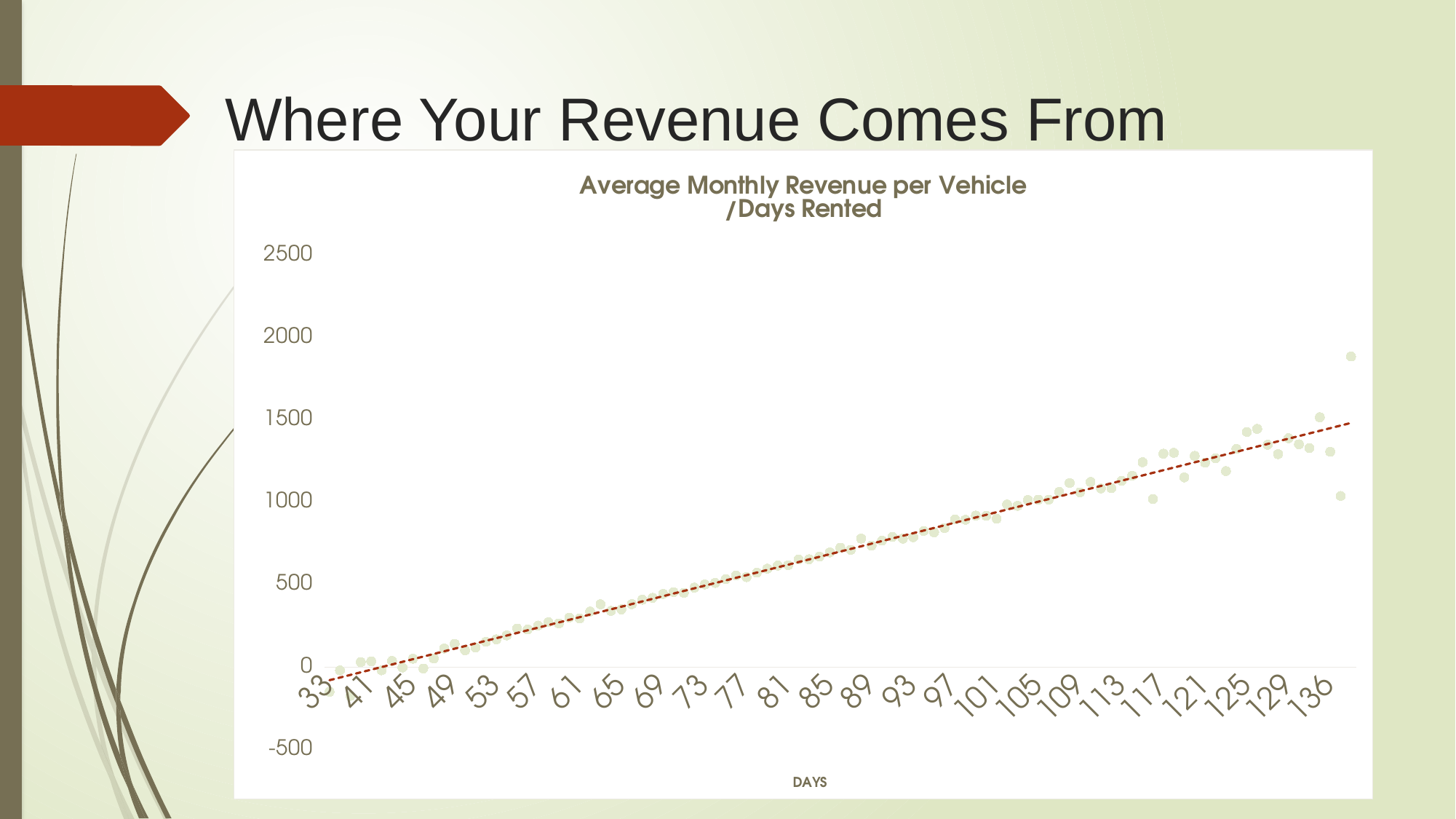

# Where Your Revenue Comes From

### Chart: Average Monthly Revenue per Vehicle
/Days Rented

| Category | Total |
|---|---|
| 33 | -150.40999999999985 |
| 38 | -20.228333333333314 |
| 39 | -175.2933333333333 |
| 40 | 29.868000000000006 |
| 41 | 34.66500000000002 |
| 42 | -20.012857142857133 |
| 43 | 36.81166666666667 |
| 44 | -2.5419999999999847 |
| 45 | 50.22999999999999 |
| 46 | -8.868749999999977 |
| 47 | 51.689999999999955 |
| 48 | 112.47 |
| 49 | 141.2725 |
| 50 | 101.47428571428571 |
| 51 | 118.1773684210526 |
| 52 | 153.0395 |
| 53 | 168.283 |
| 54 | 191.98727272727274 |
| 55 | 234.1704 |
| 56 | 227.8468 |
| 57 | 251.7188461538461 |
| 58 | 272.75483870967736 |
| 59 | 264.9425 |
| 60 | 300.25394736842105 |
| 61 | 294.93981132075476 |
| 62 | 337.17722222222227 |
| 63 | 380.96833333333336 |
| 64 | 340.6001666666667 |
| 65 | 349.56982456140344 |
| 66 | 381.48553846153834 |
| 67 | 408.6413580246913 |
| 68 | 420.17804597701155 |
| 69 | 443.4428048780485 |
| 70 | 454.670843373494 |
| 71 | 450.3018309859155 |
| 72 | 481.97341176470593 |
| 73 | 500.9695348837209 |
| 74 | 510.29885416666644 |
| 75 | 533.4934146341465 |
| 76 | 555.8142708333334 |
| 77 | 545.4709302325582 |
| 78 | 572.500882352941 |
| 79 | 596.7324271844659 |
| 80 | 615.9501851851851 |
| 81 | 618.4693478260868 |
| 82 | 652.7275268817205 |
| 83 | 654.158333333333 |
| 84 | 670.099090909091 |
| 85 | 695.7706060606058 |
| 86 | 724.3522826086959 |
| 87 | 711.3525287356322 |
| 88 | 779.5715053763439 |
| 89 | 736.73987012987 |
| 90 | 767.3055952380953 |
| 91 | 789.7795714285712 |
| 92 | 779.1911267605634 |
| 93 | 788.2347058823528 |
| 94 | 826.216 |
| 95 | 817.4738333333333 |
| 96 | 843.6070000000002 |
| 97 | 896.1844642857142 |
| 98 | 893.9633333333334 |
| 99 | 919.2891071428572 |
| 100 | 917.669347826087 |
| 101 | 900.585744680851 |
| 102 | 986.0891428571427 |
| 103 | 978.1864285714286 |
| 104 | 1013.5704347826088 |
| 105 | 1016.3223529411764 |
| 106 | 1016.0197727272728 |
| 107 | 1062.5764285714288 |
| 108 | 1116.8512 |
| 109 | 1060.4226086956521 |
| 110 | 1122.939230769231 |
| 111 | 1083.676923076923 |
| 112 | 1086.0804545454546 |
| 113 | 1130.2400000000002 |
| 114 | 1160.7641666666666 |
| 115 | 1242.94 |
| 116 | 1020.2849999999999 |
| 117 | 1294.9099999999999 |
| 118 | 1300.17 |
| 119 | 1150.9622222222222 |
| 120 | 1281.5344444444443 |
| 121 | 1240.1000000000001 |
| 122 | 1267.2266666666667 |
| 123 | 1189.2250000000001 |
| 124 | 1323.3412500000002 |
| 125 | 1427.124 |
| 126 | 1445.3650000000002 |
| 127 | 1349.0300000000002 |
| 128 | 1291.9775 |
| 129 | 1388.8 |
| 130 | 1352.145 |
| 131 | 1329.7 |
| 135 | 1515.75 |
| 136 | 1306.5300000000002 |
| 137 | 1038.5900000000001 |
| 142 | 1884.8100000000002 |

### Chart: Average Revenue per Vehicle
/Days Rented

| Category | Total |
|---|---|
| 33 | -1504.0999999999985 |
| 38 | -202.28333333333362 |
| 39 | -1752.9333333333334 |
| 40 | 298.6800000000001 |
| 41 | 346.6500000000001 |
| 42 | -200.12857142857163 |
| 43 | 368.1166666666666 |
| 44 | -25.41999999999989 |
| 45 | 502.2999999999997 |
| 46 | -88.68749999999977 |
| 47 | 516.8999999999997 |
| 48 | 1124.7000000000003 |
| 49 | 1412.7250000000001 |
| 50 | 1014.7428571428572 |
| 51 | 1181.7736842105267 |
| 52 | 1530.395 |
| 53 | 1682.8299999999992 |
| 54 | 1919.8727272727274 |
| 55 | 2341.7039999999997 |
| 56 | 2278.4680000000003 |
| 57 | 2517.188461538461 |
| 58 | 2727.548387096774 |
| 59 | 2649.425 |
| 60 | 3002.539473684211 |
| 61 | 2949.398113207548 |
| 62 | 3371.7722222222214 |
| 63 | 3809.6833333333334 |
| 64 | 3406.0016666666666 |
| 65 | 3495.6982456140345 |
| 66 | 3814.8553846153845 |
| 67 | 4086.413580246915 |
| 68 | 4201.780459770114 |
| 69 | 4434.428048780487 |
| 70 | 4546.708433734938 |
| 71 | 4503.018309859156 |
| 72 | 4819.734117647058 |
| 73 | 5009.695348837208 |
| 74 | 5102.988541666665 |
| 75 | 5334.934146341465 |
| 76 | 5558.142708333334 |
| 77 | 5454.709302325582 |
| 78 | 5725.008823529412 |
| 79 | 5967.324271844661 |
| 80 | 6159.501851851855 |
| 81 | 6184.693478260869 |
| 82 | 6527.275268817205 |
| 83 | 6541.583333333333 |
| 84 | 6700.990909090909 |
| 85 | 6957.706060606063 |
| 86 | 7243.5228260869535 |
| 87 | 7113.525287356321 |
| 88 | 7795.715053763441 |
| 89 | 7367.398701298701 |
| 90 | 7673.055952380952 |
| 91 | 7897.795714285712 |
| 92 | 7791.911267605635 |
| 93 | 7882.347058823528 |
| 94 | 8262.160000000005 |
| 95 | 8174.738333333333 |
| 96 | 8436.069999999998 |
| 97 | 8961.844642857142 |
| 98 | 8939.633333333337 |
| 99 | 9192.89107142857 |
| 100 | 9176.693478260868 |
| 101 | 9005.857446808508 |
| 102 | 9860.891428571427 |
| 103 | 9781.864285714286 |
| 104 | 10135.704347826086 |
| 105 | 10163.223529411764 |
| 106 | 10160.19772727273 |
| 107 | 10625.764285714284 |
| 108 | 11168.511999999999 |
| 109 | 10604.226086956522 |
| 110 | 11229.392307692307 |
| 111 | 10836.76923076923 |
| 112 | 10860.804545454548 |
| 113 | 11302.399999999998 |
| 114 | 11607.641666666665 |
| 115 | 12429.4 |
| 116 | 10202.85 |
| 117 | 12949.1 |
| 118 | 13001.7 |
| 119 | 11509.622222222222 |
| 120 | 12815.344444444443 |
| 121 | 12401.0 |
| 122 | 12672.266666666668 |
| 123 | 11892.25 |
| 124 | 13233.4125 |
| 125 | 14271.24 |
| 126 | 14453.65 |
| 127 | 13490.3 |
| 128 | 12919.775000000001 |
| 129 | 13888.0 |
| 130 | 13521.45 |
| 131 | 13297.0 |
| 135 | 15157.5 |
| 136 | 13065.3 |
| 137 | 10385.9 |
| 142 | 18848.1 |